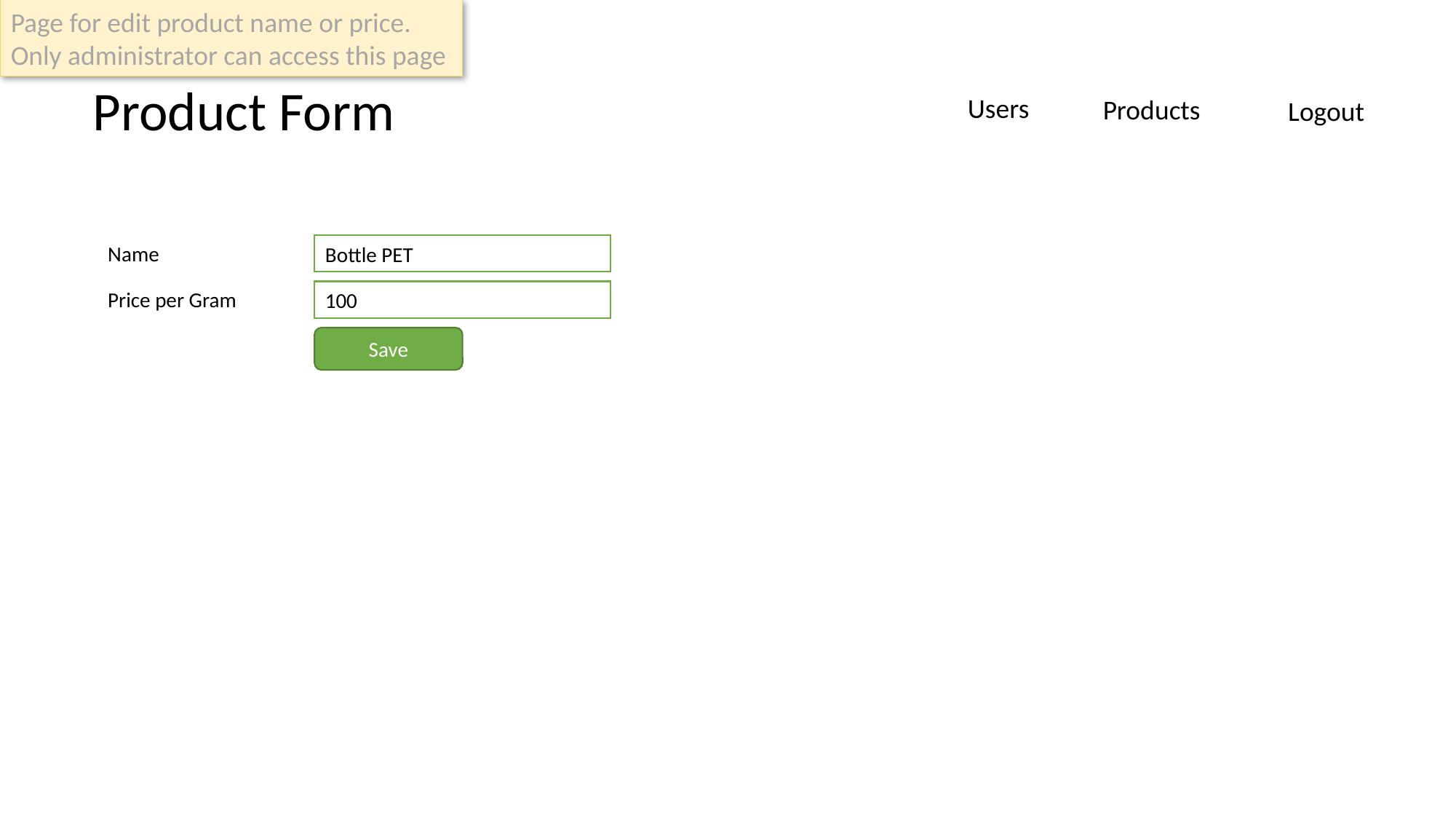

Page for edit product name or price. Only administrator can access this page
Product Form
Users
Products
Logout
Bottle PET
Name
Price per Gram
100
Save